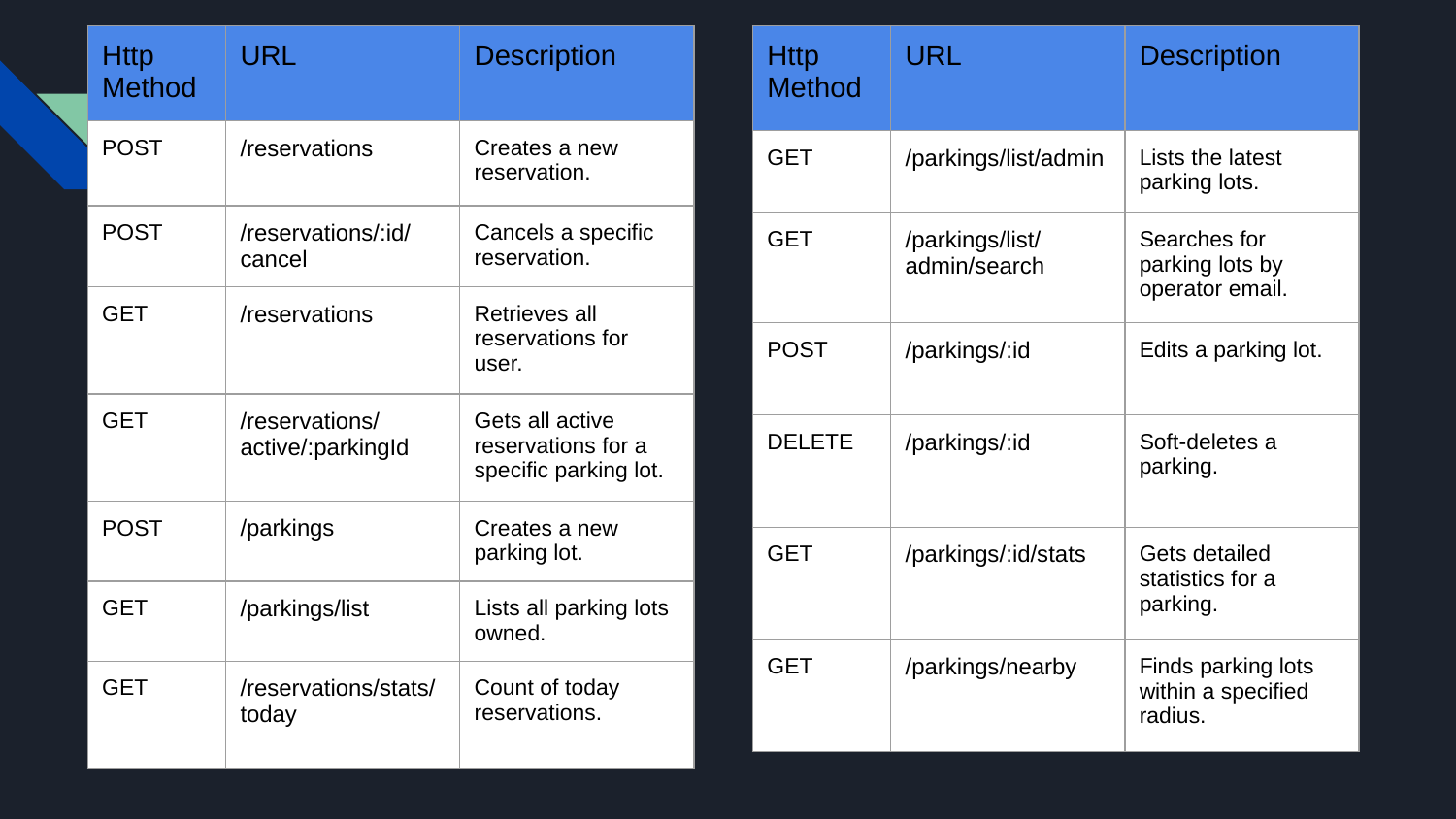

| Http Method | URL | Description |
| --- | --- | --- |
| POST | /reservations | Creates a new reservation. |
| POST | /reservations/:id/cancel | Cancels a specific reservation. |
| GET | /reservations | Retrieves all reservations for user. |
| GET | /reservations/active/:parkingId | Gets all active reservations for a specific parking lot. |
| POST | /parkings | Creates a new parking lot. |
| GET | /parkings/list | Lists all parking lots owned. |
| GET | /reservations/stats/today | Count of today reservations. |
| Http Method | URL | Description |
| --- | --- | --- |
| GET | /parkings/list/admin | Lists the latest parking lots. |
| GET | /parkings/list/admin/search | Searches for parking lots by operator email. |
| POST | /parkings/:id | Edits a parking lot. |
| DELETE | /parkings/:id | Soft-deletes a parking. |
| GET | /parkings/:id/stats | Gets detailed statistics for a parking. |
| GET | /parkings/nearby | Finds parking lots within a specified radius. |